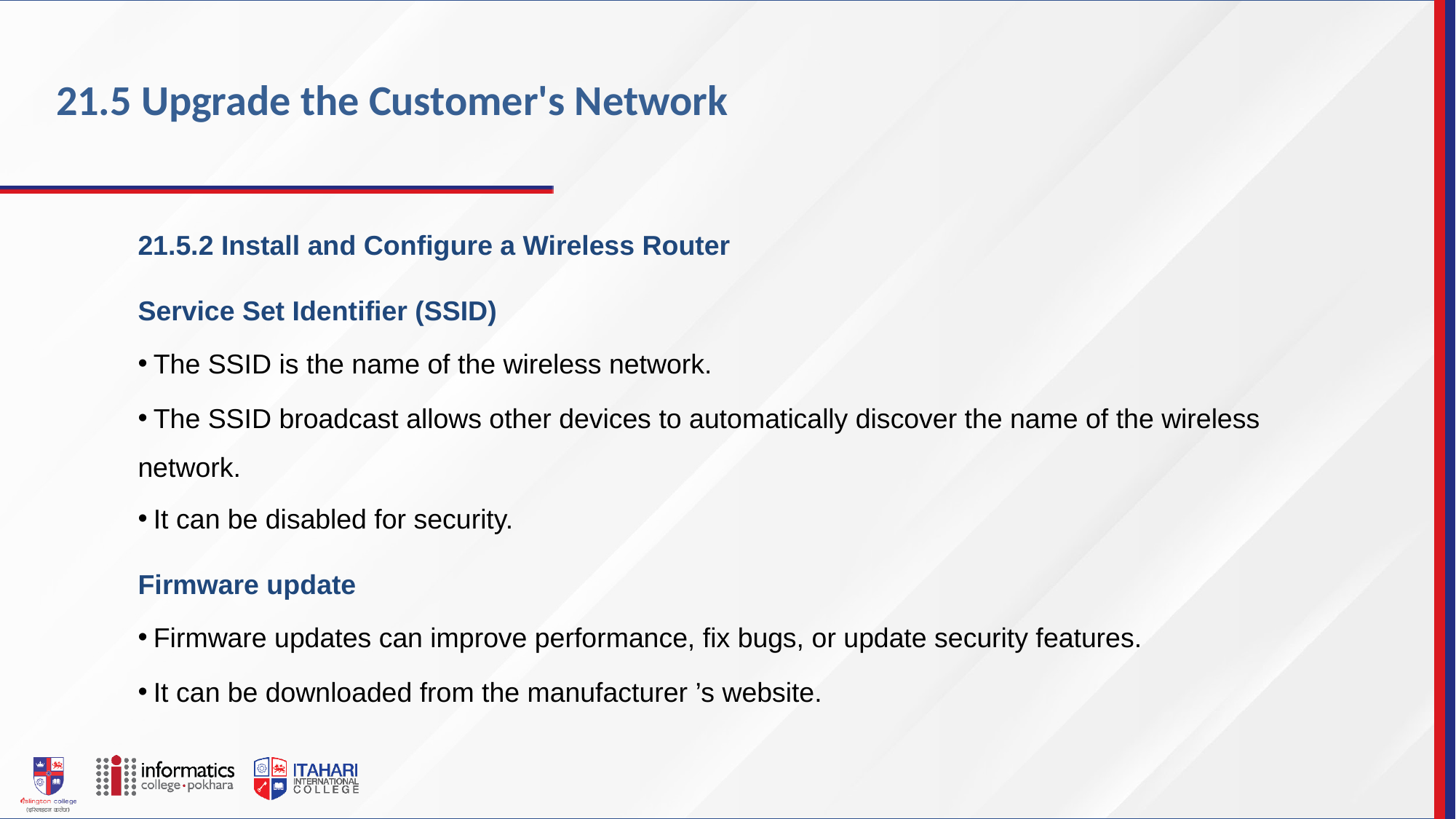

21.5 Upgrade the Customer's Network
21.5.2 Install and Configure a Wireless Router

Service Set Identifier (SSID)
The SSID is the name of the wireless network.
The SSID broadcast allows other devices to automatically discover the name of the wireless
network.
It can be disabled for security.

Firmware update
Firmware updates can improve performance, fix bugs, or update security features.
It can be downloaded from the manufacturer ’s website.